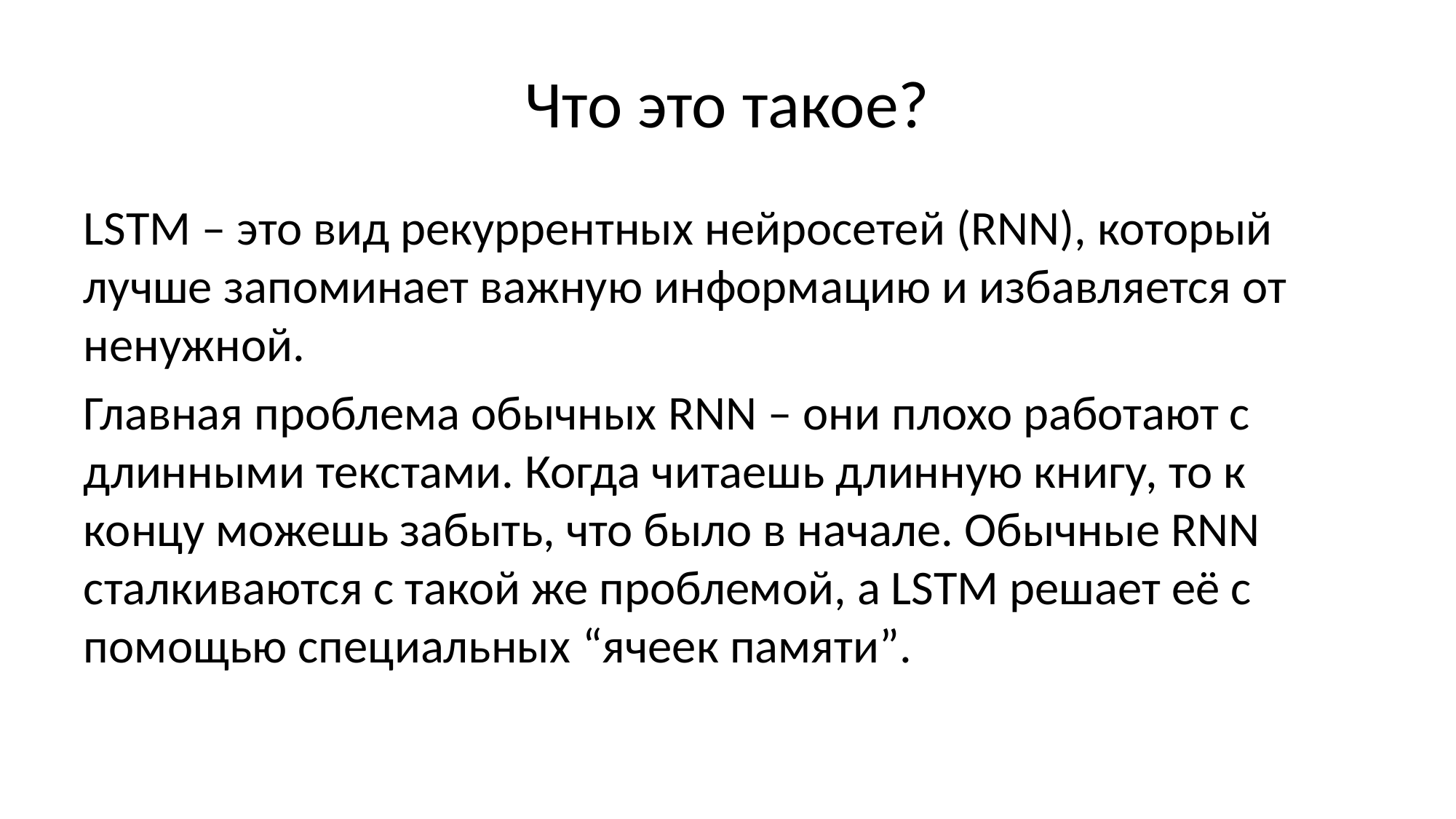

# Что это такое?
LSTM – это вид рекуррентных нейросетей (RNN), который лучше запоминает важную информацию и избавляется от ненужной.
Главная проблема обычных RNN – они плохо работают с длинными текстами. Когда читаешь длинную книгу, то к концу можешь забыть, что было в начале. Обычные RNN сталкиваются с такой же проблемой, а LSTM решает её с помощью специальных “ячеек памяти”.